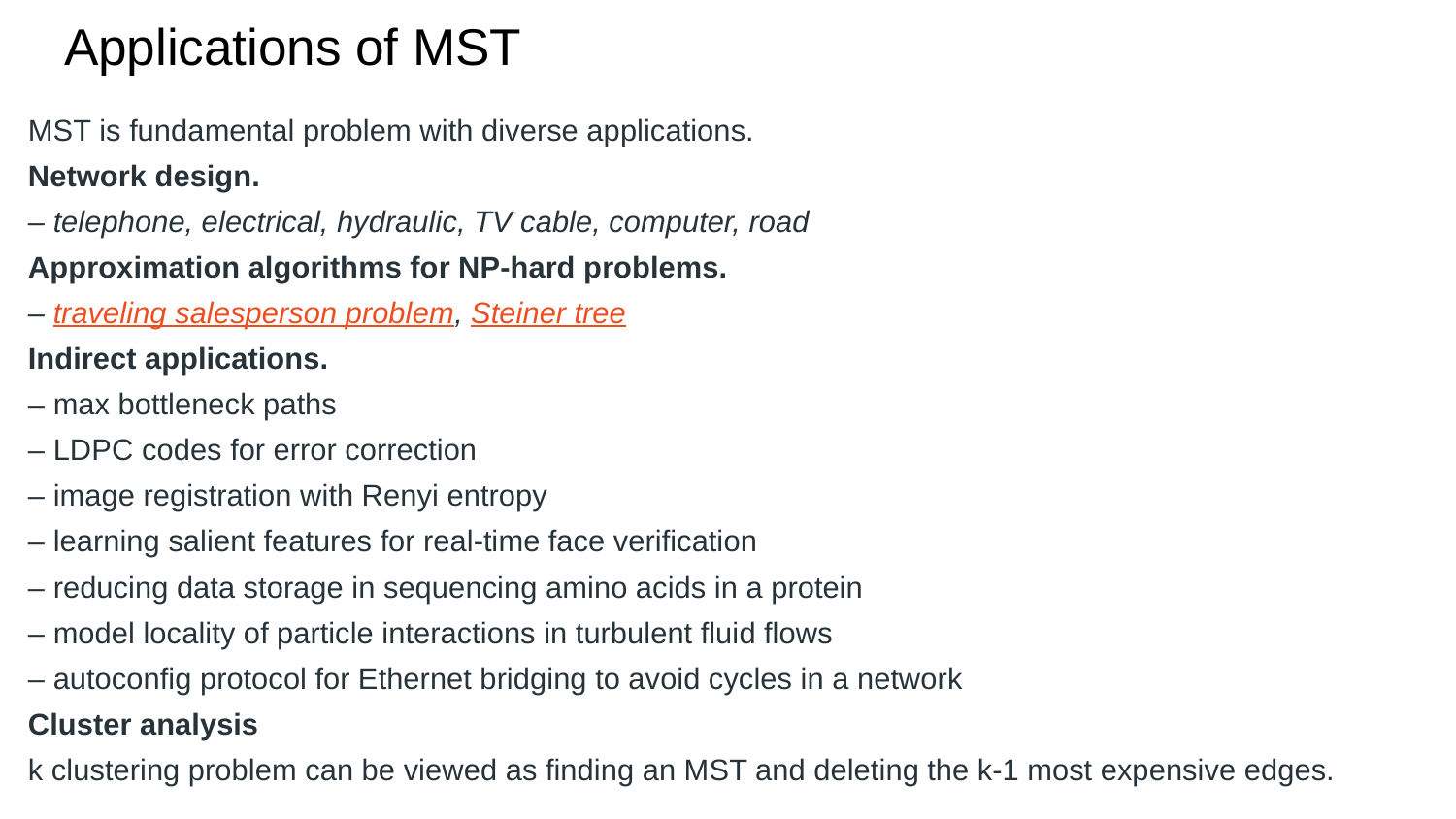

# Applications of MST
MST is fundamental problem with diverse applications.
Network design.
– telephone, electrical, hydraulic, TV cable, computer, road
Approximation algorithms for NP-hard problems.
– traveling salesperson problem, Steiner tree
Indirect applications.
– max bottleneck paths
– LDPC codes for error correction
– image registration with Renyi entropy
– learning salient features for real-time face verification
– reducing data storage in sequencing amino acids in a protein
– model locality of particle interactions in turbulent fluid flows
– autoconfig protocol for Ethernet bridging to avoid cycles in a network
Cluster analysis
k clustering problem can be viewed as finding an MST and deleting the k-1 most expensive edges.